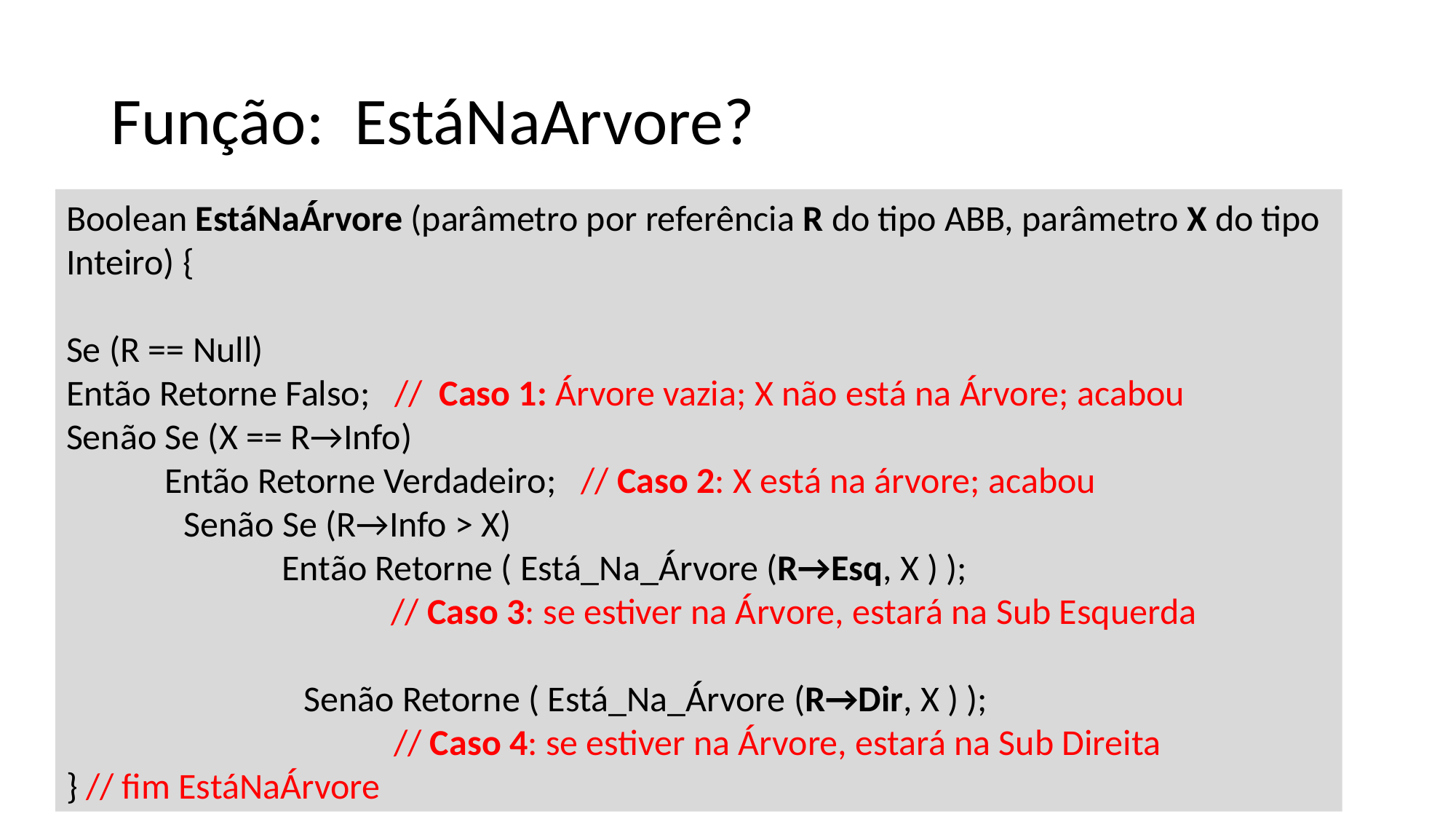

# Função:  EstáNaArvore?
Boolean EstáNaÁrvore (parâmetro por referência R do tipo ABB, parâmetro X do tipo Inteiro) {

Se (R == Null)
Então Retorne Falso;   //  Caso 1: Árvore vazia; X não está na Árvore; acabou
Senão Se (X == R→Info)
            Então Retorne Verdadeiro;   // Caso 2: X está na árvore; acabou
	 Senão Se (R→Info > X)
	             Então Retorne ( Está_Na_Árvore (R→Esq, X ) );
		             // Caso 3: se estiver na Árvore, estará na Sub Esquerda

                             Senão Retorne ( Está_Na_Árvore (R→Dir, X ) );
			// Caso 4: se estiver na Árvore, estará na Sub Direita
} // fim EstáNaÁrvore